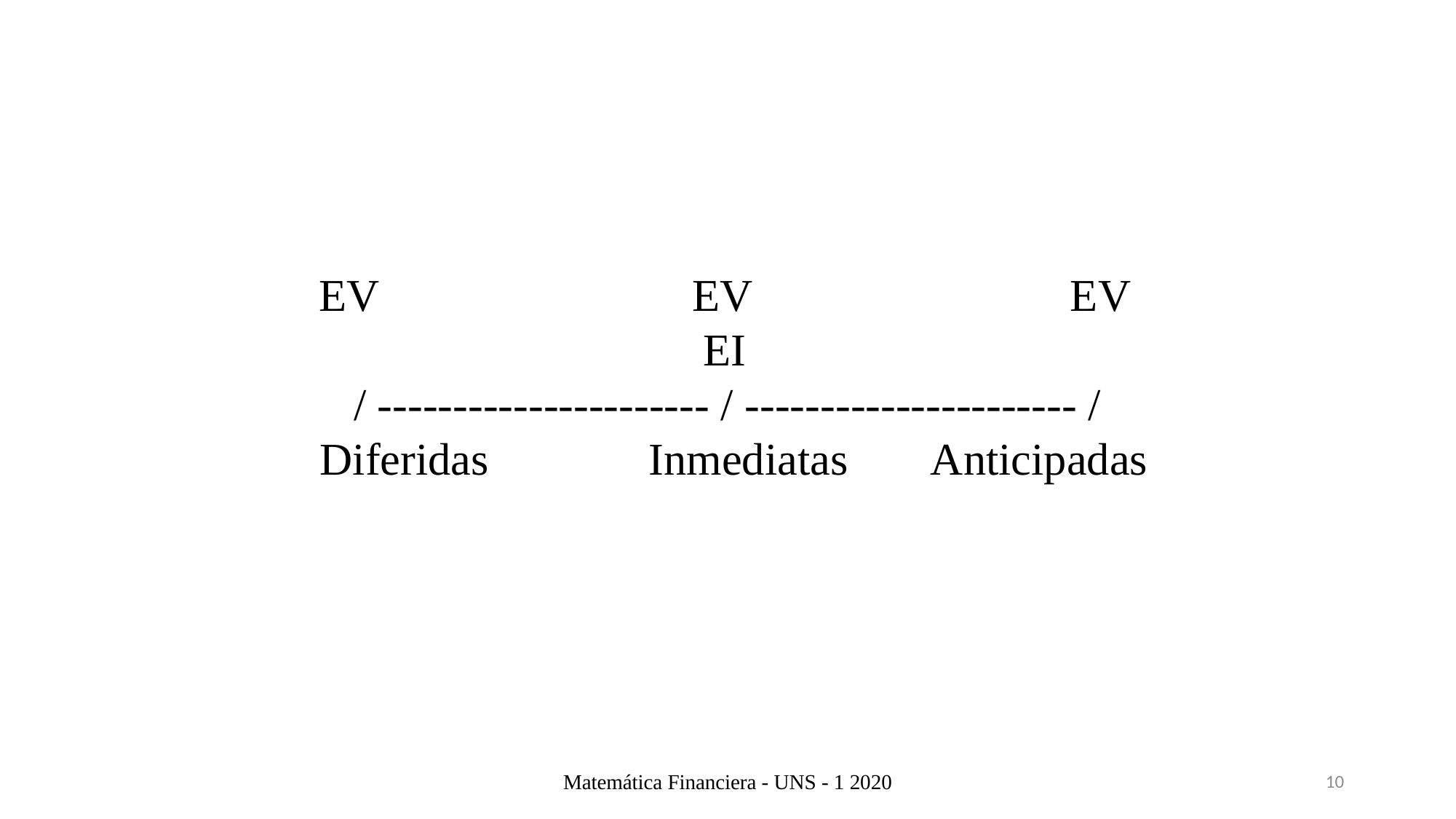

EV		          EV	                        EV
	                                                 EI
/ ---------------------- / ---------------------- /
 Diferidas 	             Inmediatas	       Anticipadas
Matemática Financiera - UNS - 1 2020
10